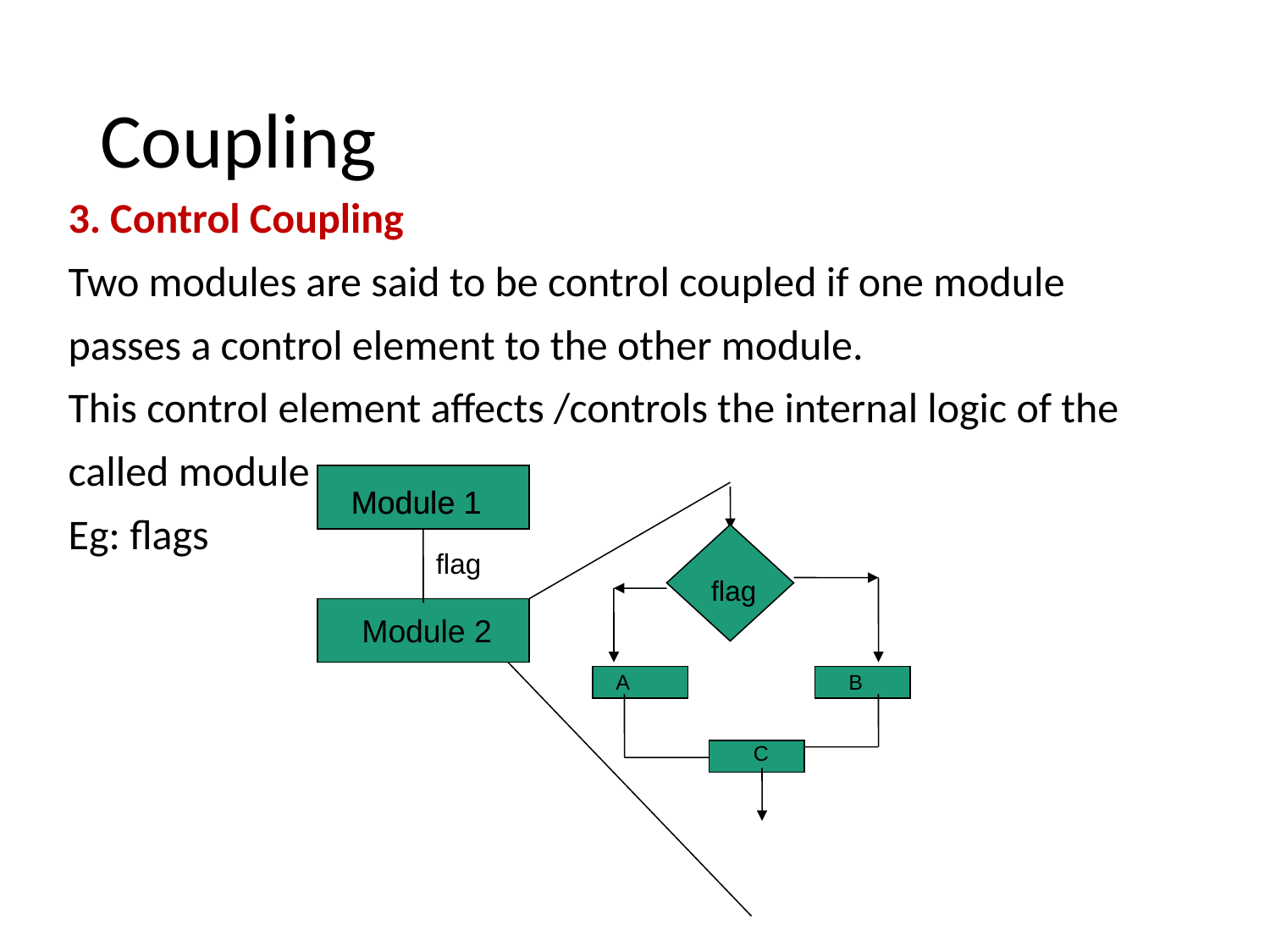

# Coupling
3. Control Coupling
Two modules are said to be control coupled if one module
passes a control element to the other module.
This control element affects /controls the internal logic of the
called module
Eg: flags

Module 1
Module 1

flag
flag

Module 2

A
B

C